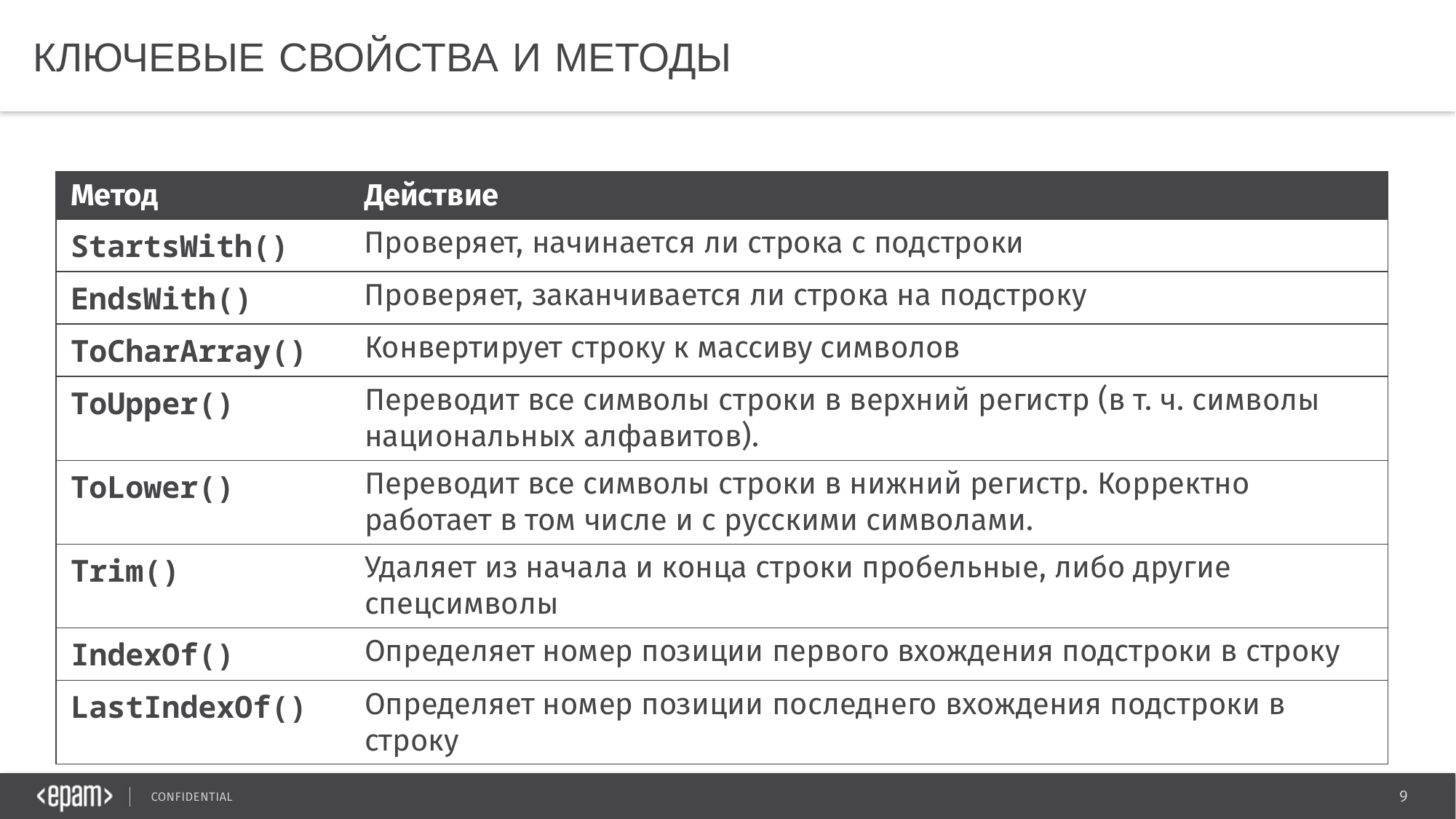

# Ключевые свойства и методы
| Метод | Действие |
| --- | --- |
| StartsWith() | Проверяет, начинается ли строка с подстроки |
| EndsWith() | Проверяет, заканчивается ли строка на подстроку |
| ToCharArray() | Конвертирует строку к массиву символов |
| ToUpper() | Переводит все символы строки в верхний регистр (в т. ч. символы национальных алфавитов). |
| ToLower() | Переводит все символы строки в нижний регистр. Корректно работает в том числе и с русскими символами. |
| Trim() | Удаляет из начала и конца строки пробельные, либо другие спецсимволы |
| IndexOf() | Определяет номер позиции первого вхождения подстроки в строку |
| LastIndexOf() | Определяет номер позиции последнего вхождения подстроки в строку |